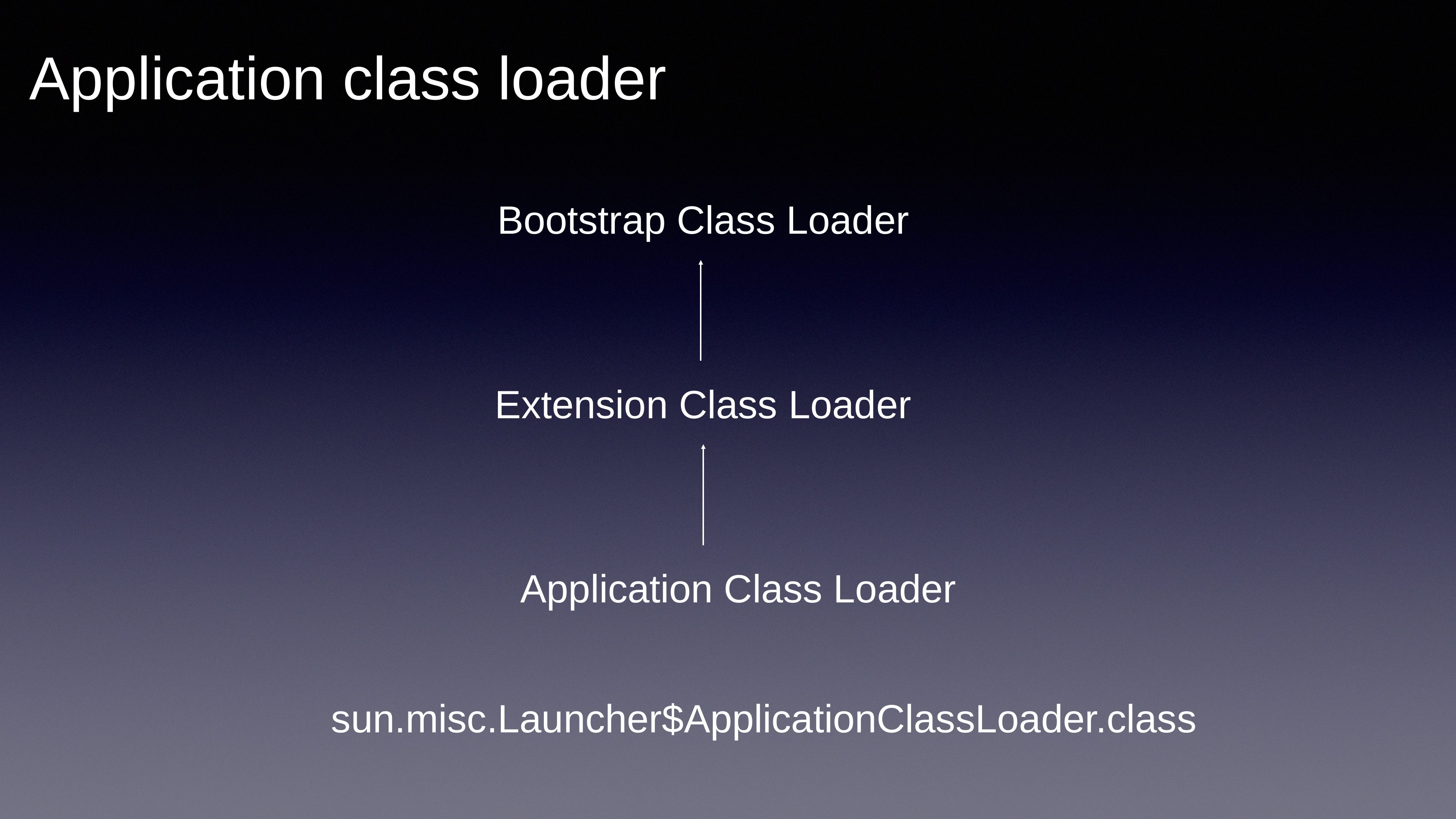

Application class loader
Bootstrap Class Loader

Extension Class Loader

Application Class Loader
sun.misc.Launcher$ApplicationClassLoader.class